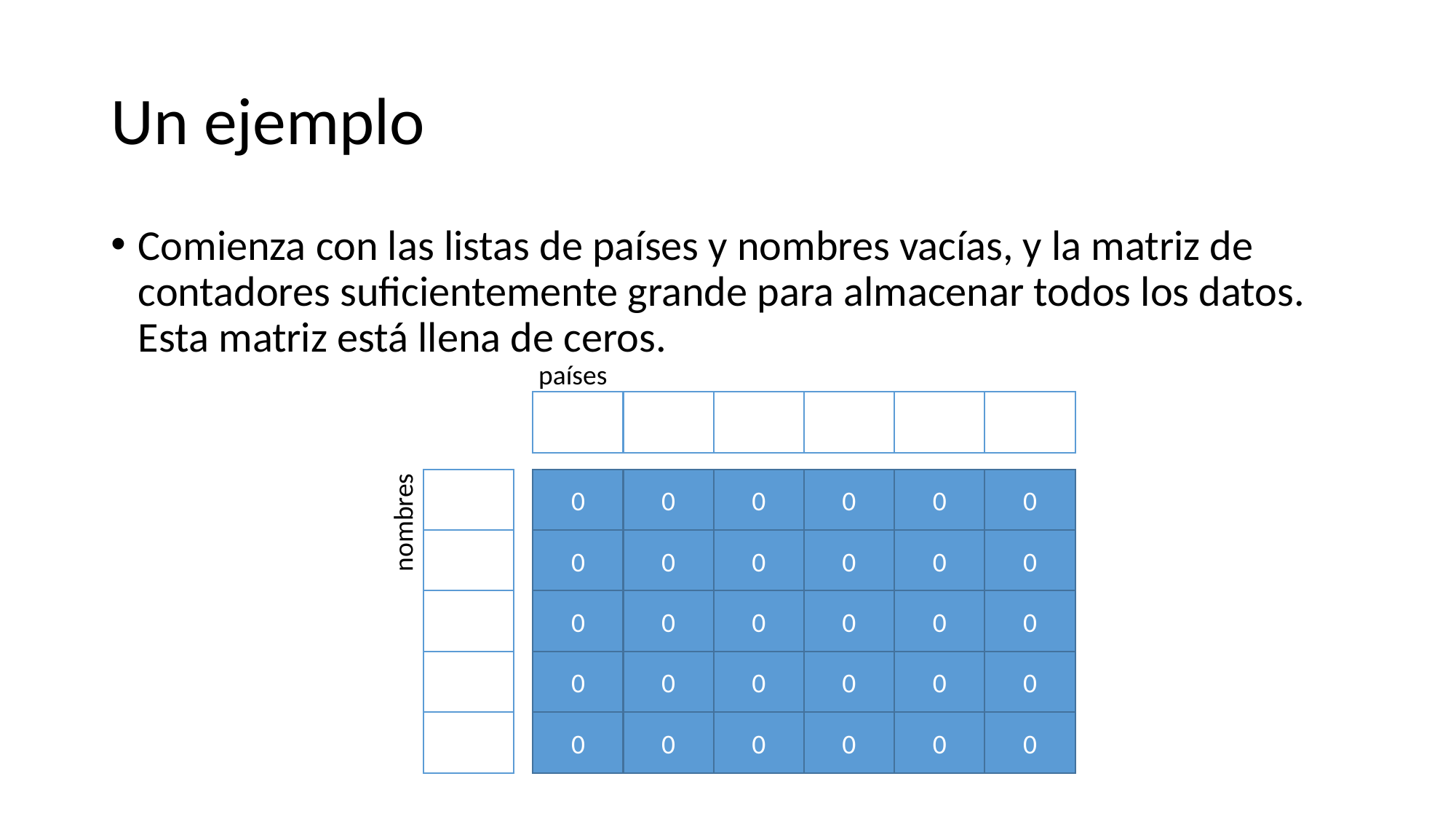

# Un ejemplo
Comienza con las listas de países y nombres vacías, y la matriz de contadores suficientemente grande para almacenar todos los datos. Esta matriz está llena de ceros.
países

0
0
0
0
0
0

0
0
0
0
0
0
nombres

0
0
0
0
0
0

0
0
0
0
0
0

0
0
0
0
0
0